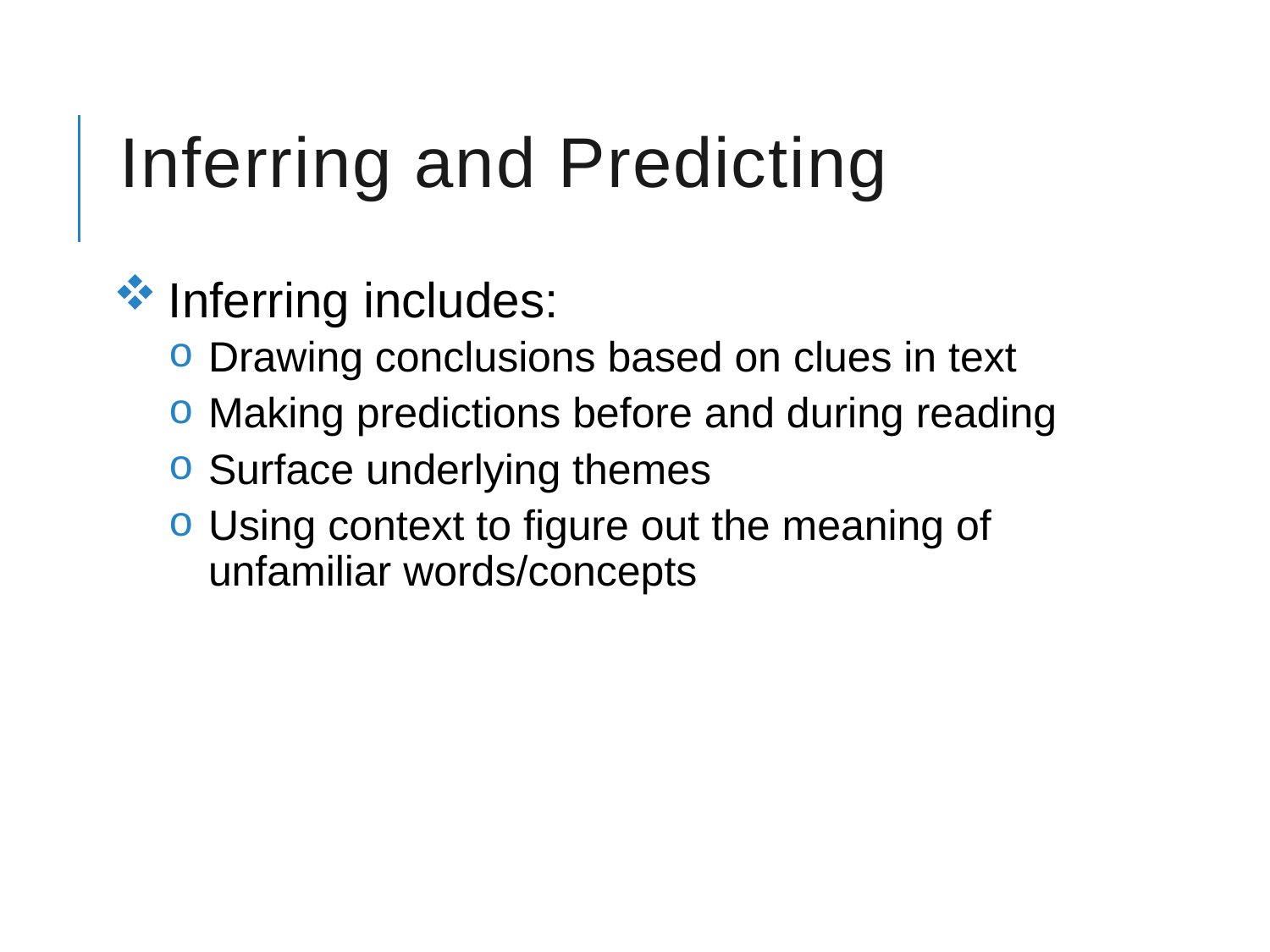

# Inferring and Predicting
Inferring includes:
Drawing conclusions based on clues in text
Making predictions before and during reading
Surface underlying themes
Using context to figure out the meaning of unfamiliar words/concepts